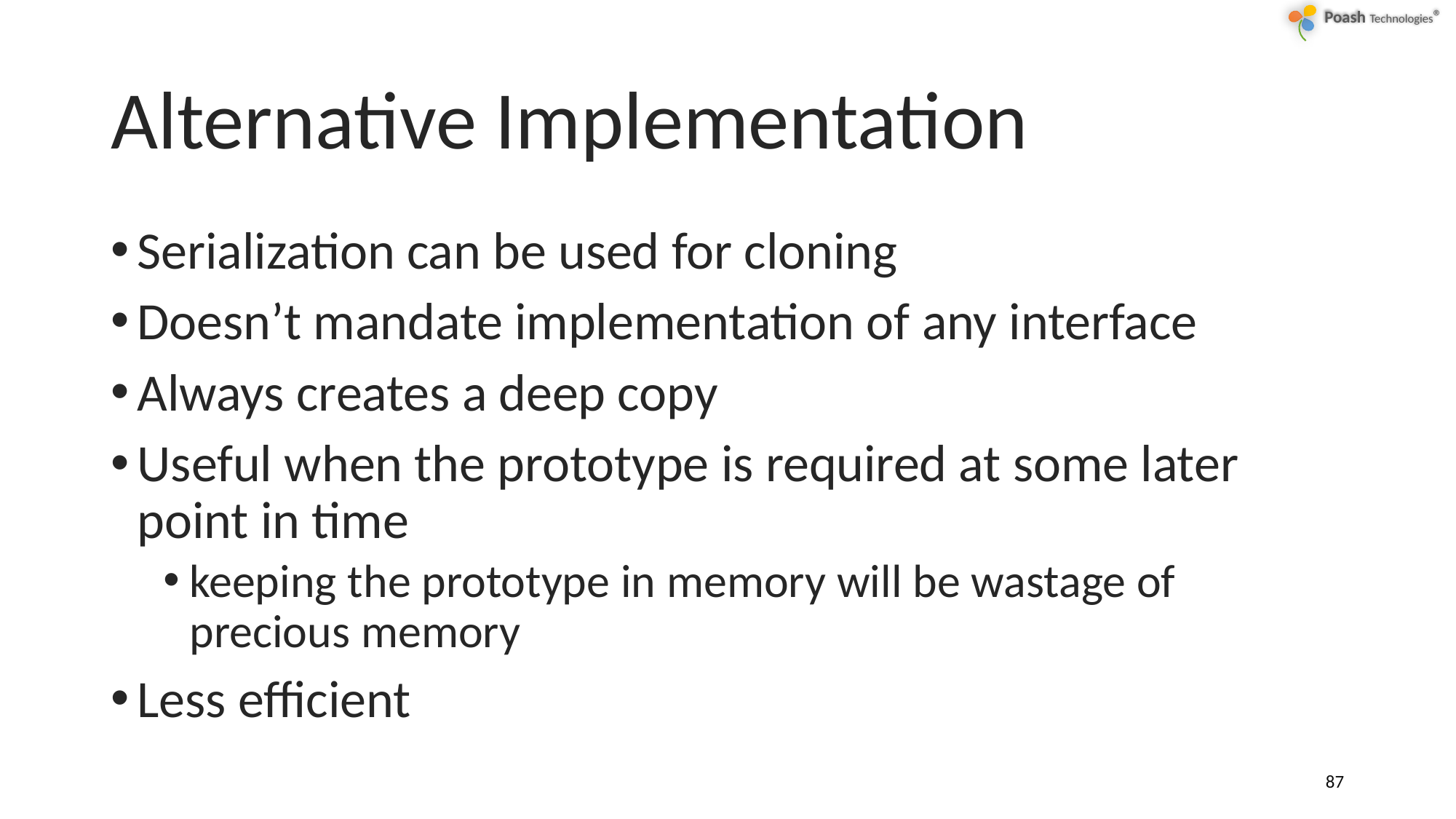

# Alternative Implementation
Serialization can be used for cloning
Doesn’t mandate implementation of any interface
Always creates a deep copy
Useful when the prototype is required at some later point in time
keeping the prototype in memory will be wastage of precious memory
Less efficient
87